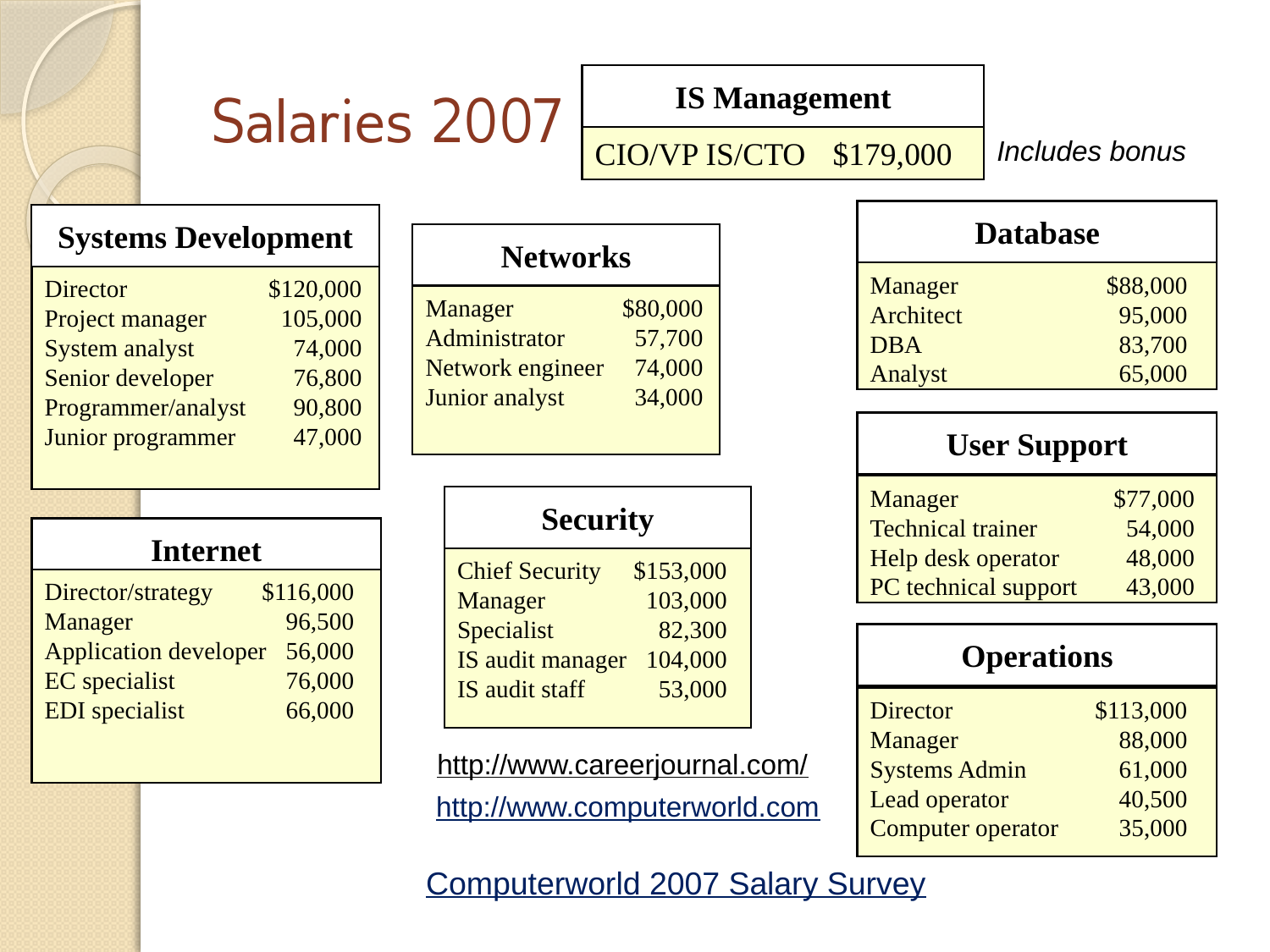

# Salaries 2007
IS Management
CIO/VP IS/CTO	$179,000
Includes bonus
Database
Systems Development
Networks
Manager	$88,000
Architect	95,000
DBA	83,700
Analyst	65,000
Director	$120,000
Project manager	105,000
System analyst	74,000
Senior developer	76,800
Programmer/analyst	90,800
Junior programmer	47,000
Manager	$80,000
Administrator	57,700
Network engineer	74,000
Junior analyst	34,000
User Support
Manager	$77,000
Technical trainer	54,000
Help desk operator	48,000
PC technical support	43,000
Security
Internet
Chief Security	$153,000
Manager	103,000
Specialist	82,300
IS audit manager	104,000
IS audit staff	53,000
Director/strategy	$116,000
Manager	96,500
Application developer	56,000
EC specialist	76,000
EDI specialist	66,000
Operations
Director	$113,000
Manager	88,000
Systems Admin	61,000
Lead operator	40,500
Computer operator	35,000
http://www.careerjournal.com/
http://www.computerworld.com
Computerworld 2007 Salary Survey